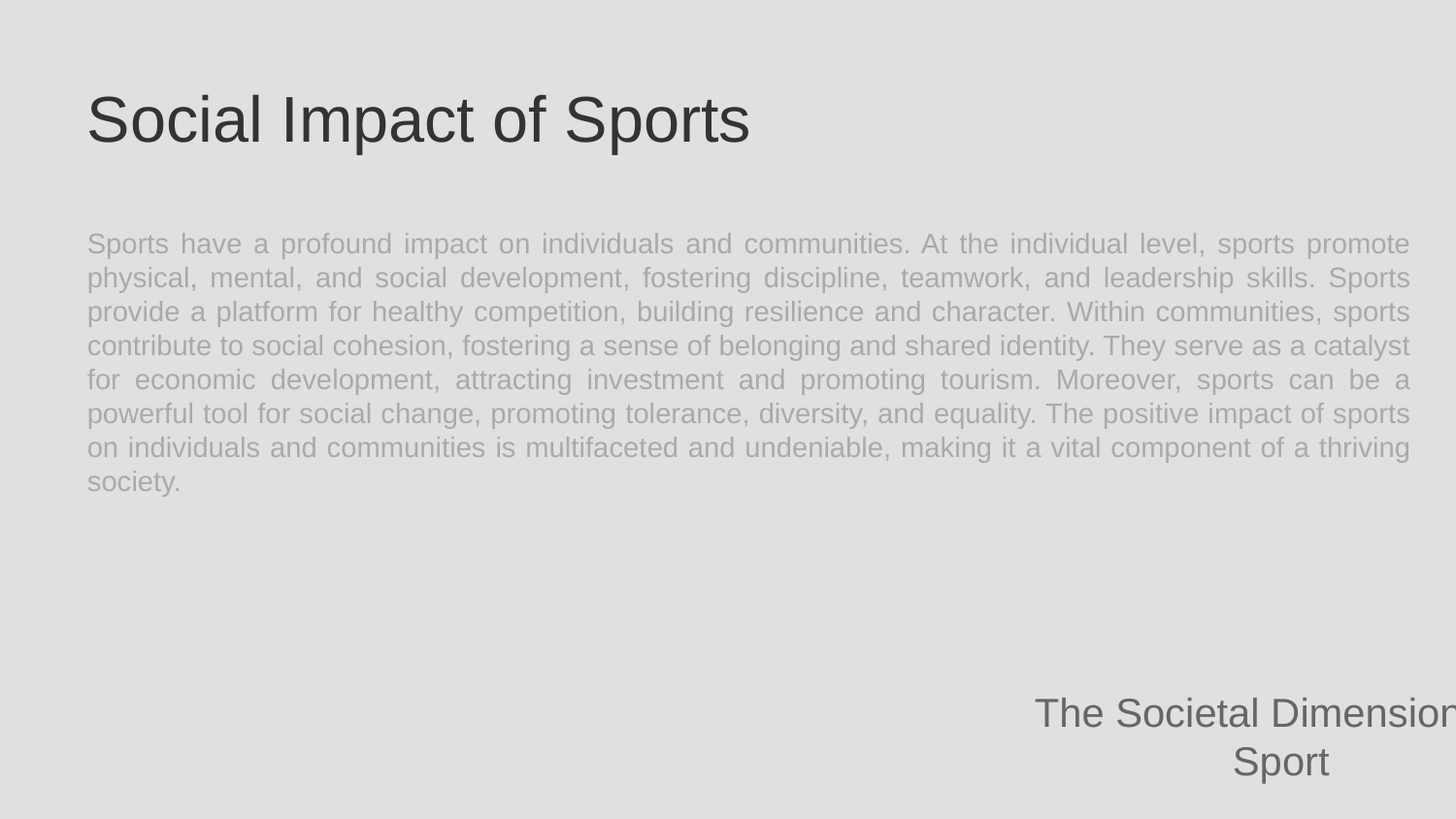

Social Impact of Sports
Sports have a profound impact on individuals and communities. At the individual level, sports promote physical, mental, and social development, fostering discipline, teamwork, and leadership skills. Sports provide a platform for healthy competition, building resilience and character. Within communities, sports contribute to social cohesion, fostering a sense of belonging and shared identity. They serve as a catalyst for economic development, attracting investment and promoting tourism. Moreover, sports can be a powerful tool for social change, promoting tolerance, diversity, and equality. The positive impact of sports on individuals and communities is multifaceted and undeniable, making it a vital component of a thriving society.
The Societal Dimensions of Sport